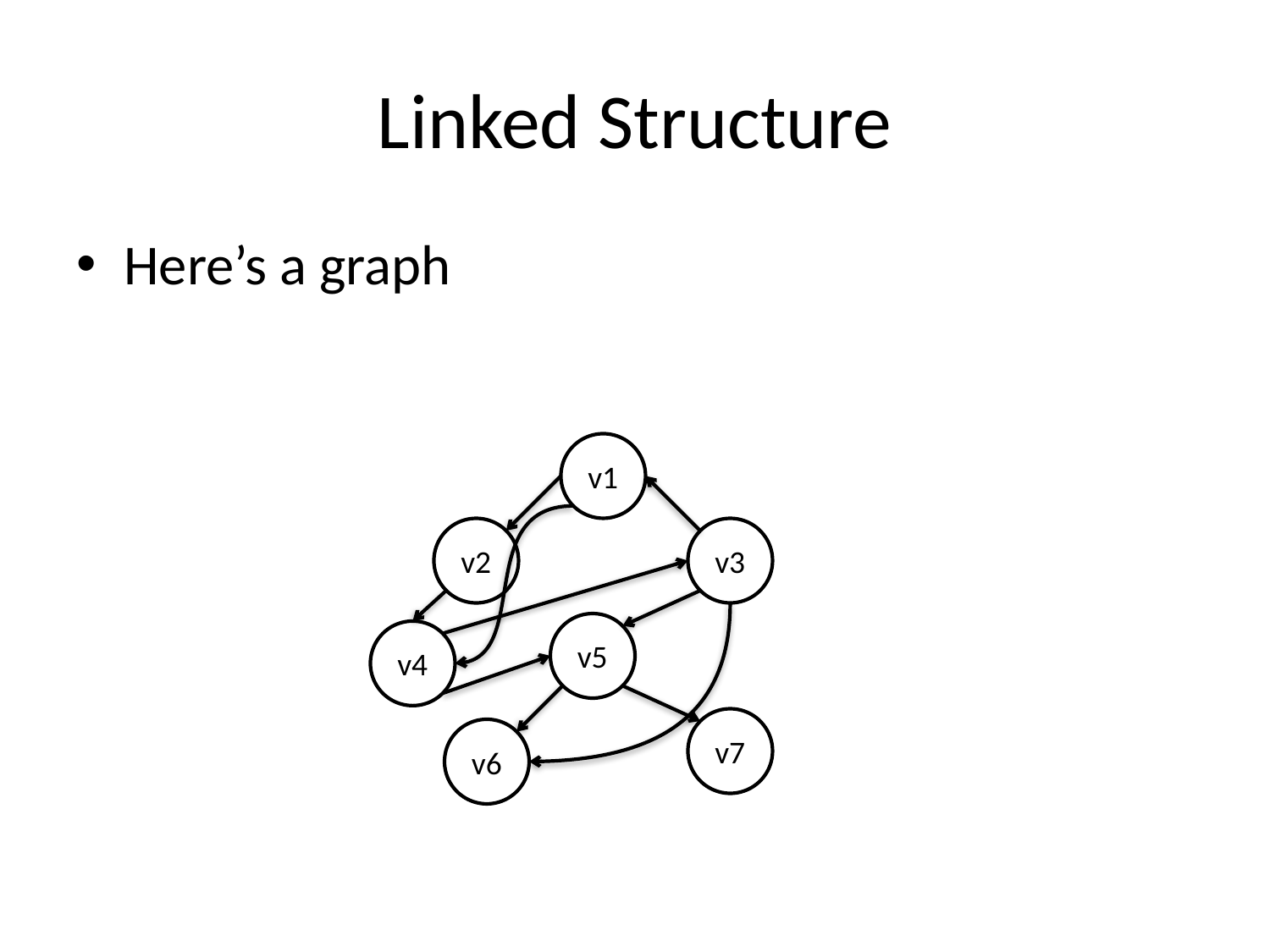

# Linked Structure
Here’s a graph
v1
v2
v3
v5
v4
v7
v6